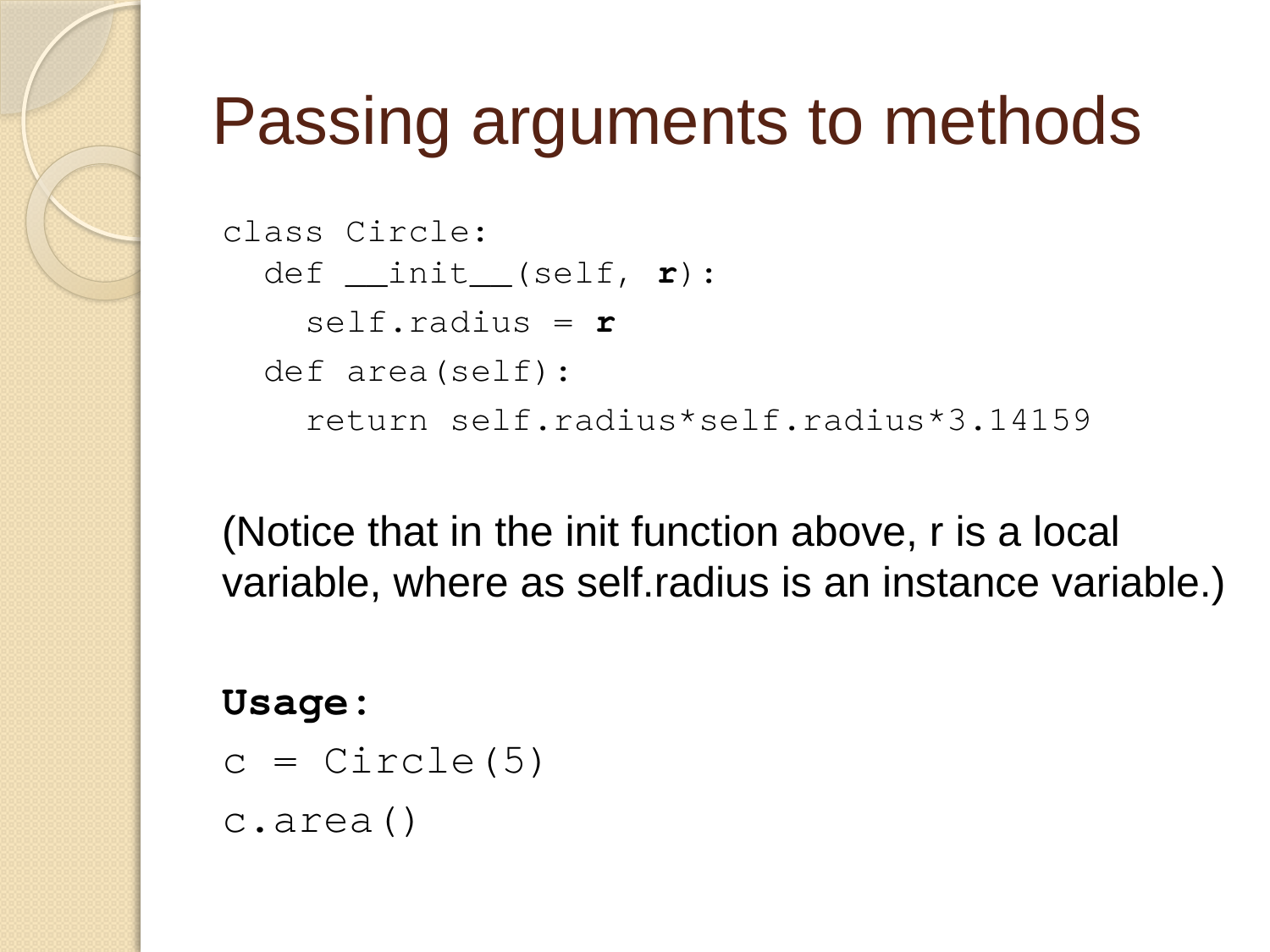

# Passing arguments to methods
class Circle:
  def __init__(self, r):
    self.radius = r
  def area(self):
    return self.radius*self.radius*3.14159

(Notice that in the init function above, r is a local variable, where as self.radius is an instance variable.)

Usage:
c = Circle(5)
c.area()